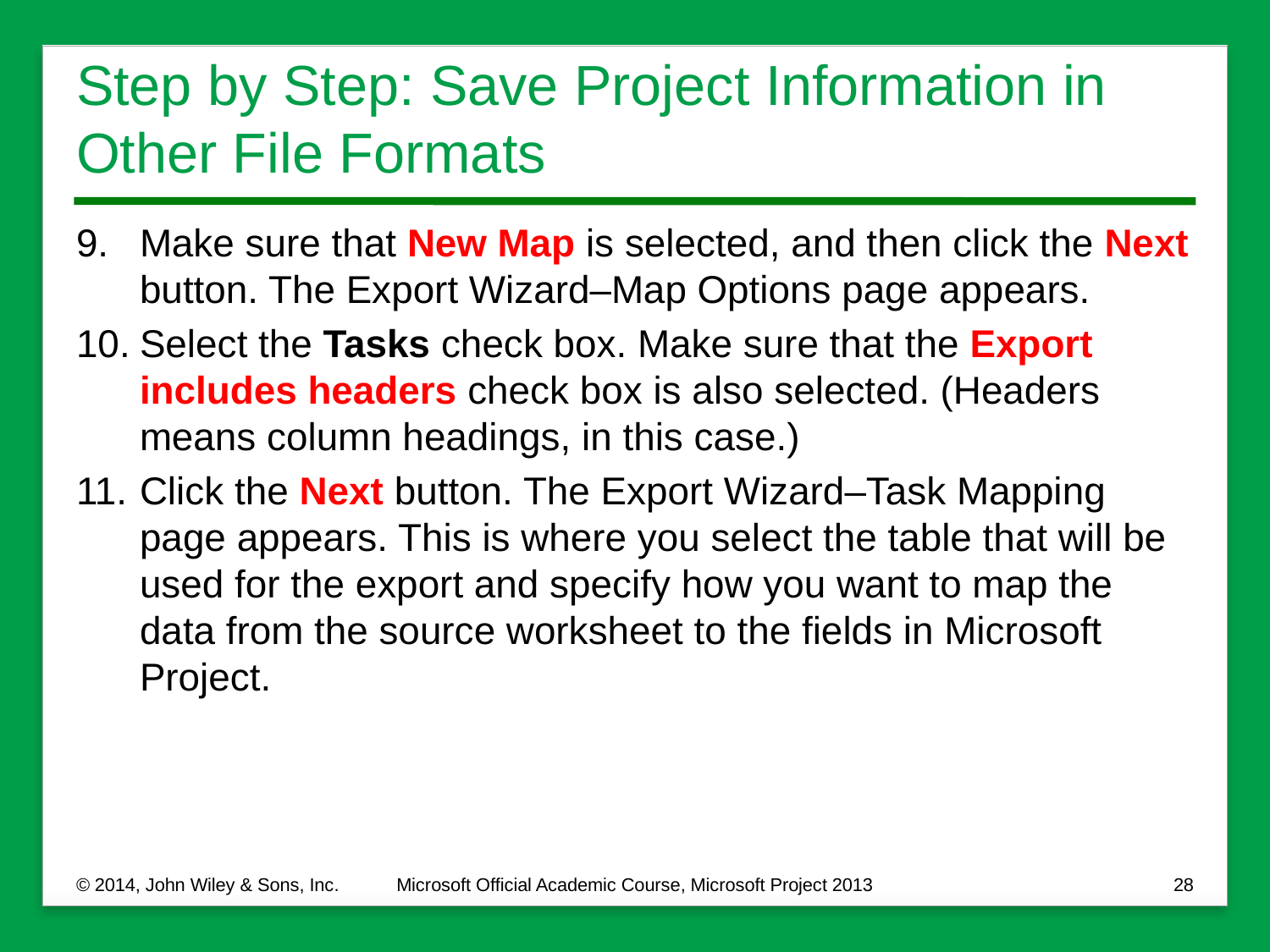

# Step by Step: Save Project Information in Other File Formats
9.	Make sure that New Map is selected, and then click the Next button. The Export Wizard–Map Options page appears.
10.	Select the Tasks check box. Make sure that the Export includes headers check box is also selected. (Headers means column headings, in this case.)
11.	Click the Next button. The Export Wizard–Task Mapping page appears. This is where you select the table that will be used for the export and specify how you want to map the data from the source worksheet to the fields in Microsoft Project.

© 2014, John Wiley & Sons, Inc.
Microsoft Official Academic Course, Microsoft Project 2013
28